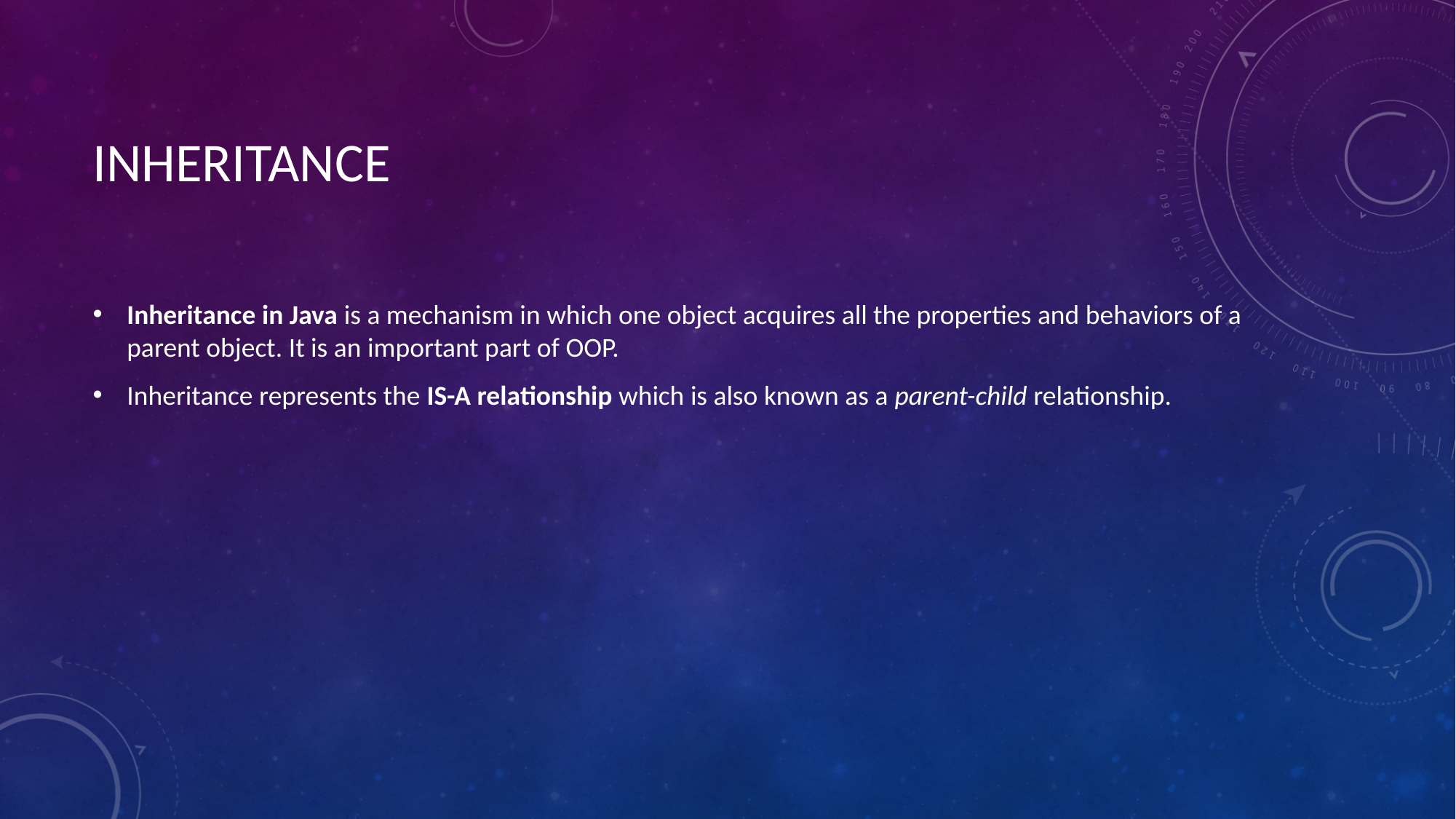

# Inheritance
Inheritance in Java is a mechanism in which one object acquires all the properties and behaviors of a parent object. It is an important part of OOP.
Inheritance represents the IS-A relationship which is also known as a parent-child relationship.